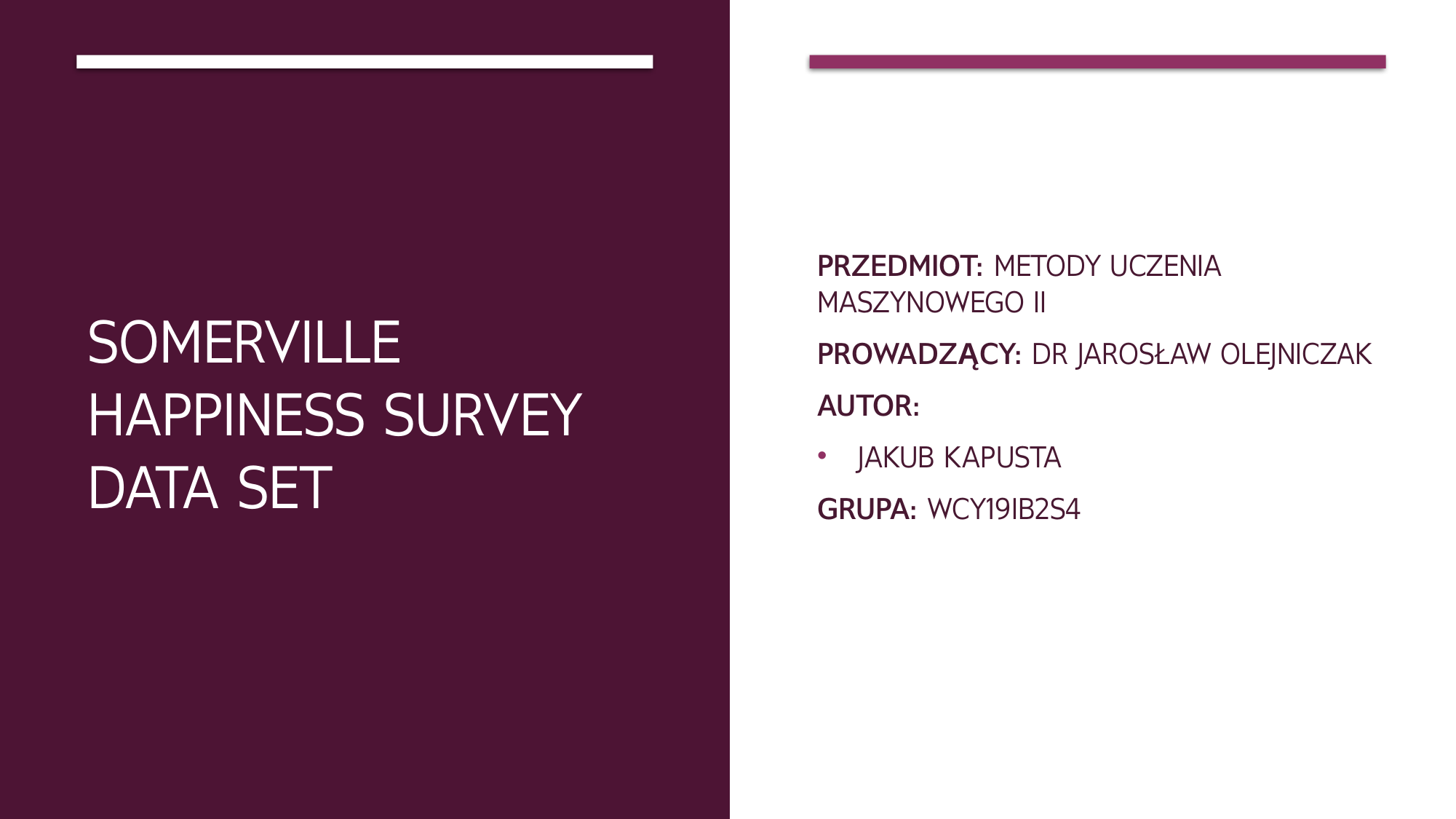

# SOMERVILLE HAPPINESS SURVEY DATA SET
przedmiot: METODY UCZENIA MASZYNOWEGO ii
Prowadzący: DR JAROSŁAW OLEJNICZAK
autor:
Jakub Kapusta
grupa: WCY19IB2S4